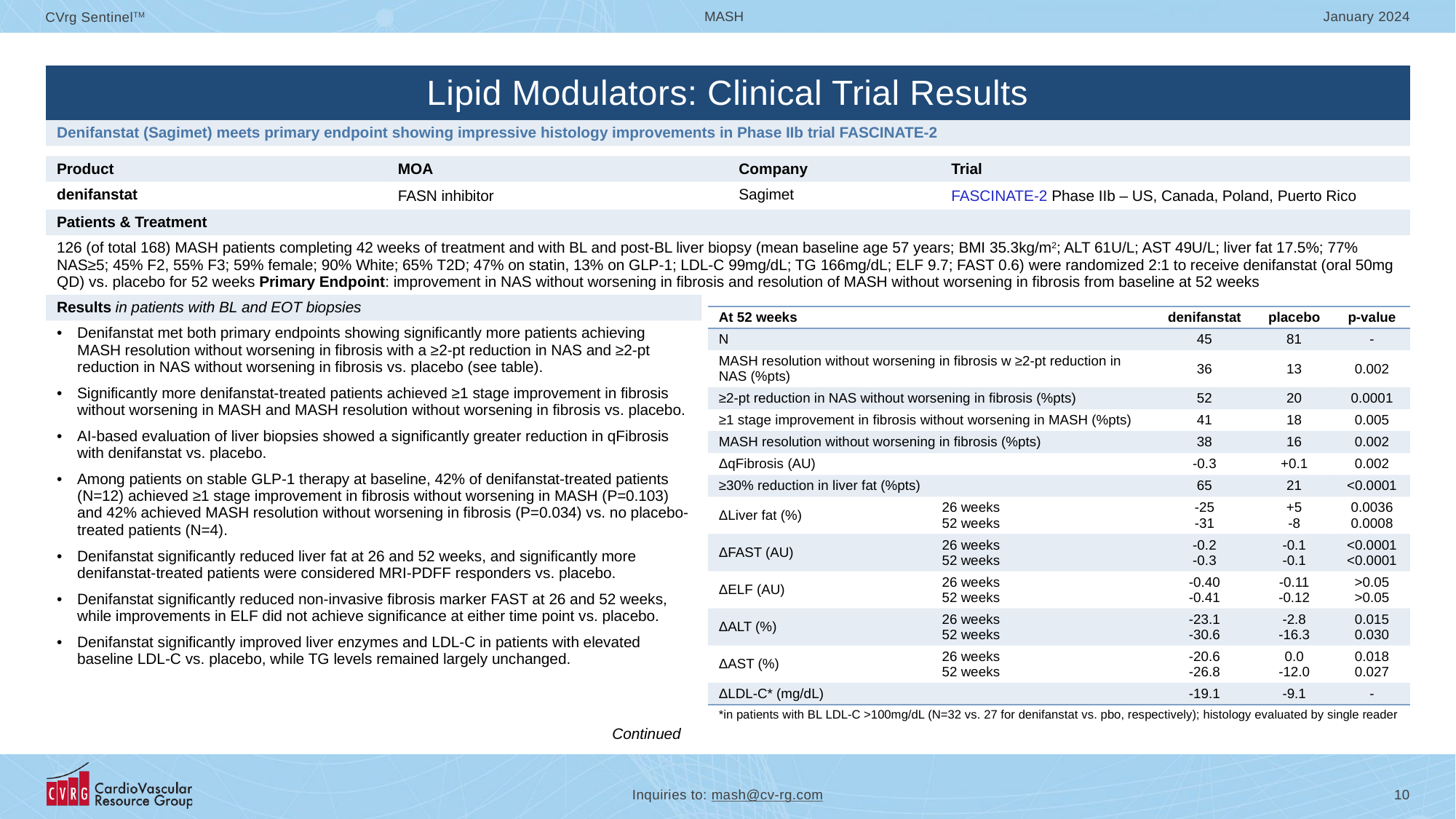

| Lipid Modulators: Clinical Trial Results |  |  |  |  |
| --- | --- | --- | --- | --- |
| Denifanstat (Sagimet) meets primary endpoint showing impressive histology improvements in Phase IIb trial FASCINATE-2 |  |  |  |  |
|  |  |  |  |  |
| Product | MOA |  | Company | Trial |
| denifanstat | FASN inhibitor |  | Sagimet | FASCINATE-2 Phase IIb – US, Canada, Poland, Puerto Rico |
| Patients & Treatment |  |  |  |  |
| 126 (of total 168) MASH patients completing 42 weeks of treatment and with BL and post-BL liver biopsy (mean baseline age 57 years; BMI 35.3kg/m2; ALT 61U/L; AST 49U/L; liver fat 17.5%; 77% NAS≥5; 45% F2, 55% F3; 59% female; 90% White; 65% T2D; 47% on statin, 13% on GLP-1; LDL-C 99mg/dL; TG 166mg/dL; ELF 9.7; FAST 0.6) were randomized 2:1 to receive denifanstat (oral 50mg QD) vs. placebo for 52 weeks Primary Endpoint: improvement in NAS without worsening in fibrosis and resolution of MASH without worsening in fibrosis from baseline at 52 weeks |  |  |  |  |
| Results in patients with BL and EOT biopsies |  |  |  |  |
| Denifanstat met both primary endpoints showing significantly more patients achieving MASH resolution without worsening in fibrosis with a ≥2-pt reduction in NAS and ≥2-pt reduction in NAS without worsening in fibrosis vs. placebo (see table). Significantly more denifanstat-treated patients achieved ≥1 stage improvement in fibrosis without worsening in MASH and MASH resolution without worsening in fibrosis vs. placebo. AI-based evaluation of liver biopsies showed a significantly greater reduction in qFibrosis with denifanstat vs. placebo. Among patients on stable GLP-1 therapy at baseline, 42% of denifanstat-treated patients (N=12) achieved ≥1 stage improvement in fibrosis without worsening in MASH (P=0.103) and 42% achieved MASH resolution without worsening in fibrosis (P=0.034) vs. no placebo-treated patients (N=4). Denifanstat significantly reduced liver fat at 26 and 52 weeks, and significantly more denifanstat-treated patients were considered MRI-PDFF responders vs. placebo. Denifanstat significantly reduced non-invasive fibrosis marker FAST at 26 and 52 weeks, while improvements in ELF did not achieve significance at either time point vs. placebo. Denifanstat significantly improved liver enzymes and LDL-C in patients with elevated baseline LDL-C vs. placebo, while TG levels remained largely unchanged. |  |  |  |  |
| At 52 weeks |  | denifanstat | placebo | p-value |
| --- | --- | --- | --- | --- |
| N |  | 45 | 81 | - |
| MASH resolution without worsening in fibrosis w ≥2-pt reduction in NAS (%pts) |  | 36 | 13 | 0.002 |
| ≥2-pt reduction in NAS without worsening in fibrosis (%pts) |  | 52 | 20 | 0.0001 |
| ≥1 stage improvement in fibrosis without worsening in MASH (%pts) |  | 41 | 18 | 0.005 |
| MASH resolution without worsening in fibrosis (%pts) |  | 38 | 16 | 0.002 |
| ΔqFibrosis (AU) |  | -0.3 | +0.1 | 0.002 |
| ≥30% reduction in liver fat (%pts) |  | 65 | 21 | <0.0001 |
| ΔLiver fat (%) | 26 weeks 52 weeks | -25 -31 | +5 -8 | 0.0036 0.0008 |
| ΔFAST (AU) | 26 weeks 52 weeks | -0.2 -0.3 | -0.1 -0.1 | <0.0001<0.0001 |
| ΔELF (AU) | 26 weeks 52 weeks | -0.40 -0.41 | -0.11 -0.12 | >0.05 >0.05 |
| ΔALT (%) | 26 weeks 52 weeks | -23.1 -30.6 | -2.8 -16.3 | 0.015 0.030 |
| ΔAST (%) | 26 weeks 52 weeks | -20.6 -26.8 | 0.0 -12.0 | 0.018 0.027 |
| ΔLDL-C\* (mg/dL) |  | -19.1 | -9.1 | - |
| \*in patients with BL LDL-C >100mg/dL (N=32 vs. 27 for denifanstat vs. pbo, respectively); histology evaluated by single reader |  |  |  |  |
Continued